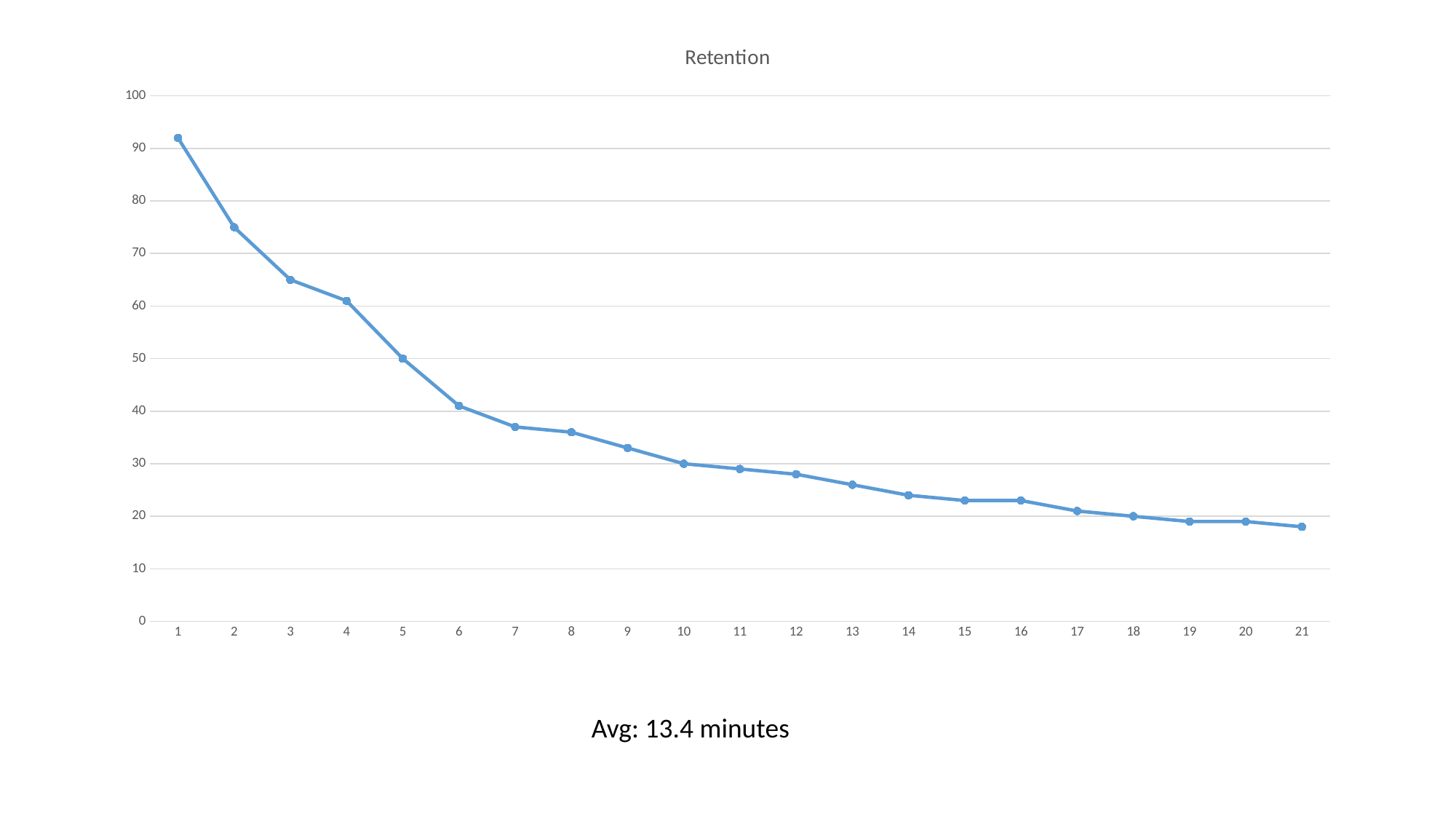

### Chart: Retention

| Category |  |
|---|---|
Avg: 13.4 minutes